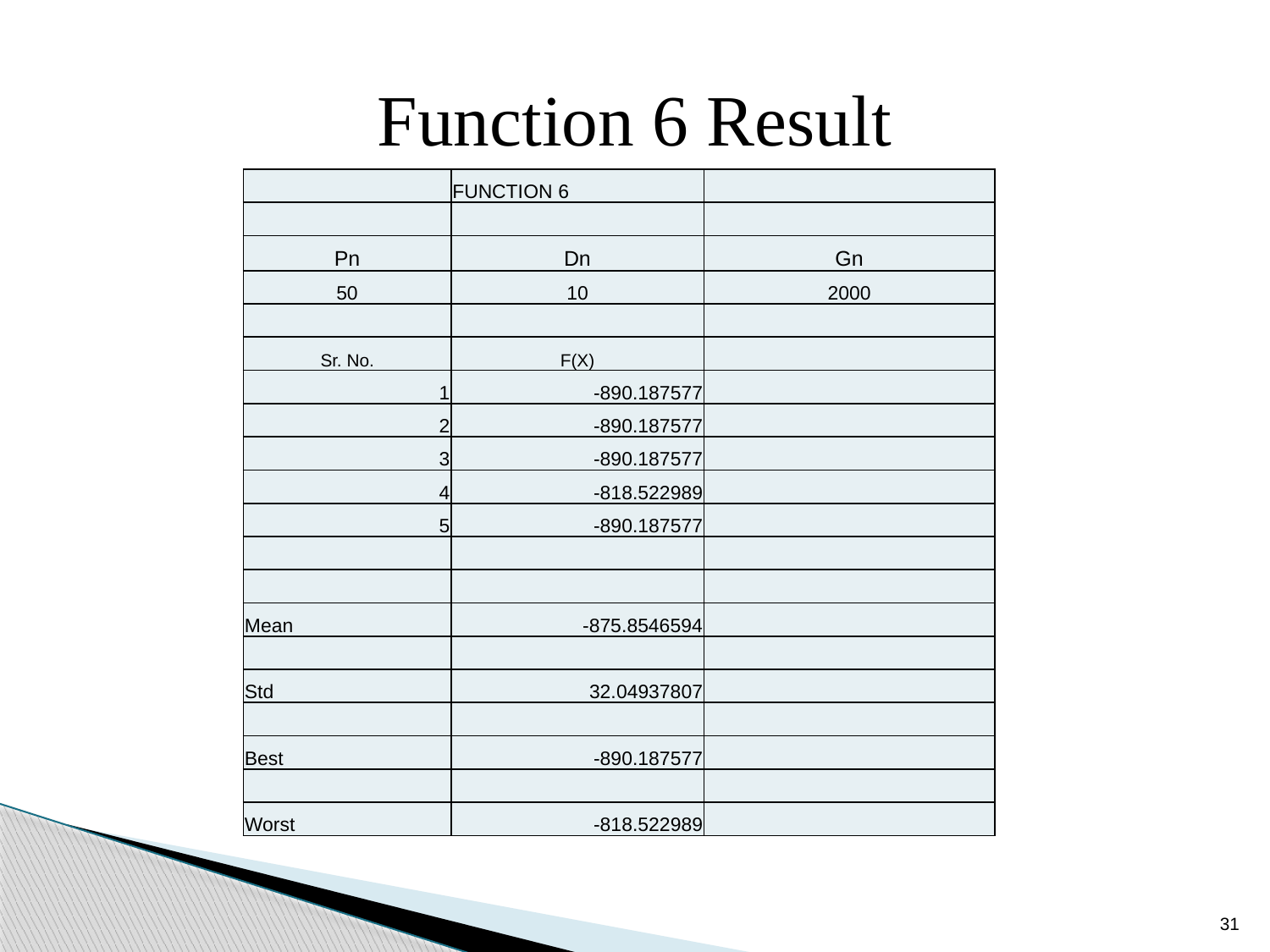

# Function 6 Result
|  | FUNCTION 6 |  |
| --- | --- | --- |
|  |  |  |
| Pn | Dn | Gn |
| 50 | 10 | 2000 |
|  |  |  |
| Sr. No. | F(X) |  |
| 1 | -890.187577 |  |
| 2 | -890.187577 |  |
| 3 | -890.187577 |  |
| 4 | -818.522989 |  |
| 5 | -890.187577 |  |
|  |  |  |
|  |  |  |
| Mean | -875.8546594 |  |
|  |  |  |
| Std | 32.04937807 |  |
|  |  |  |
| Best | -890.187577 |  |
|  |  |  |
| Worst | -818.522989 |  |
31